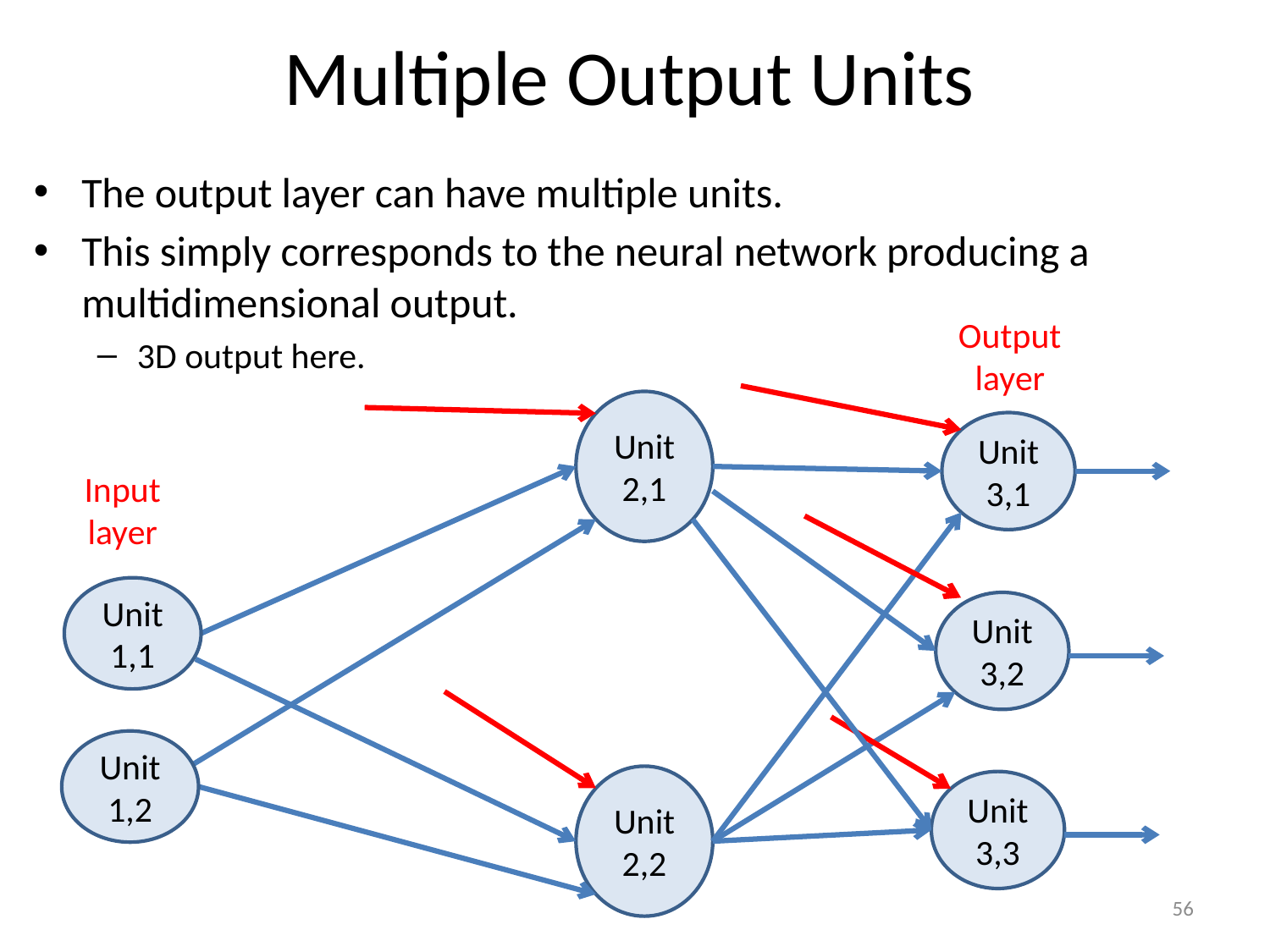

# Multiple Output Units
The output layer can have multiple units.
This simply corresponds to the neural network producing a multidimensional output.
3D output here.
Output layer
Unit 2,1
Unit 3,1
Unit 1,1
Unit 1,2
Unit 2,2
Input layer
Unit 3,2
Unit 3,3
56